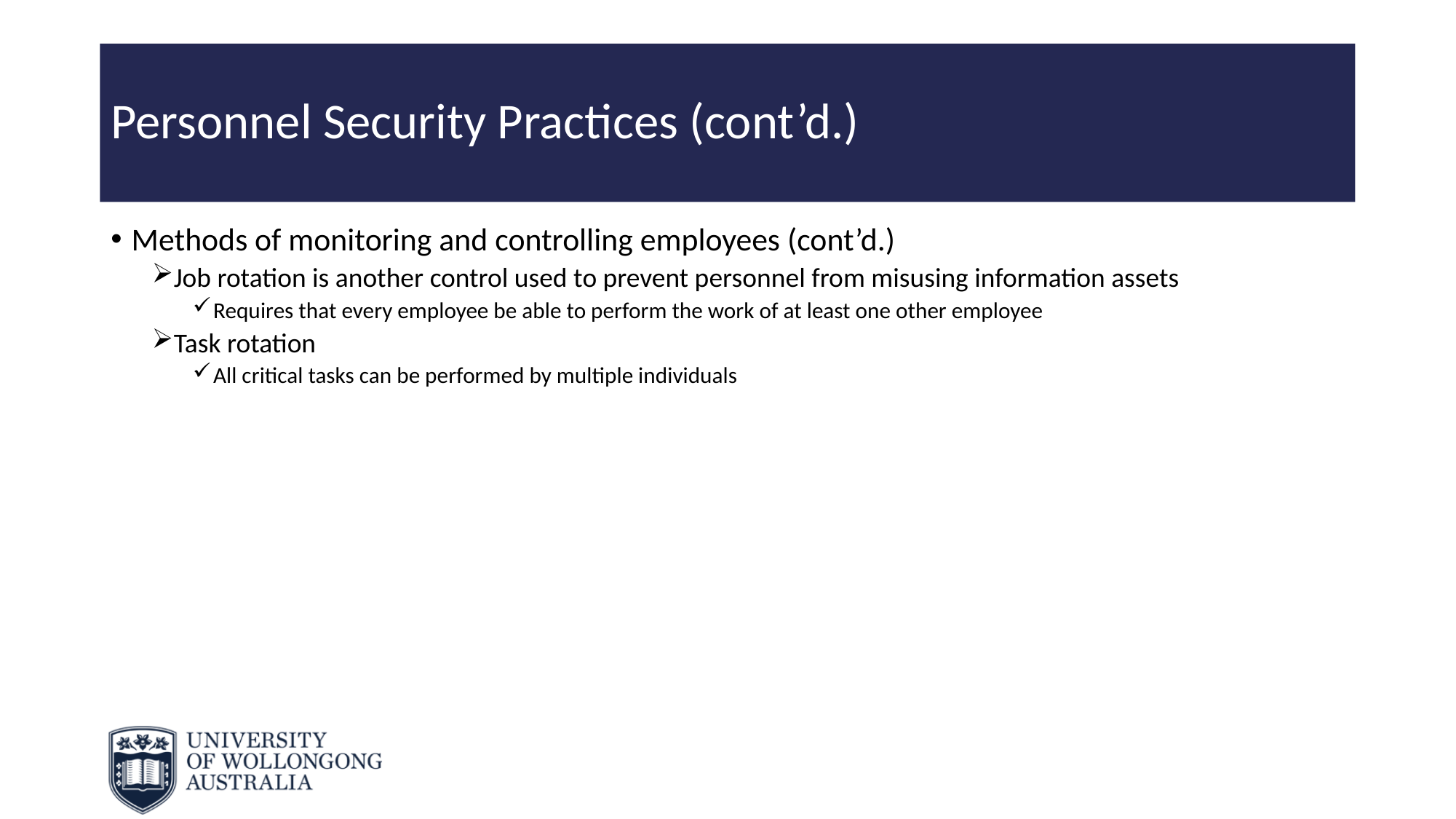

# Personnel Security Practices (cont’d.)
Methods of monitoring and controlling employees (cont’d.)
Job rotation is another control used to prevent personnel from misusing information assets
Requires that every employee be able to perform the work of at least one other employee
Task rotation
All critical tasks can be performed by multiple individuals